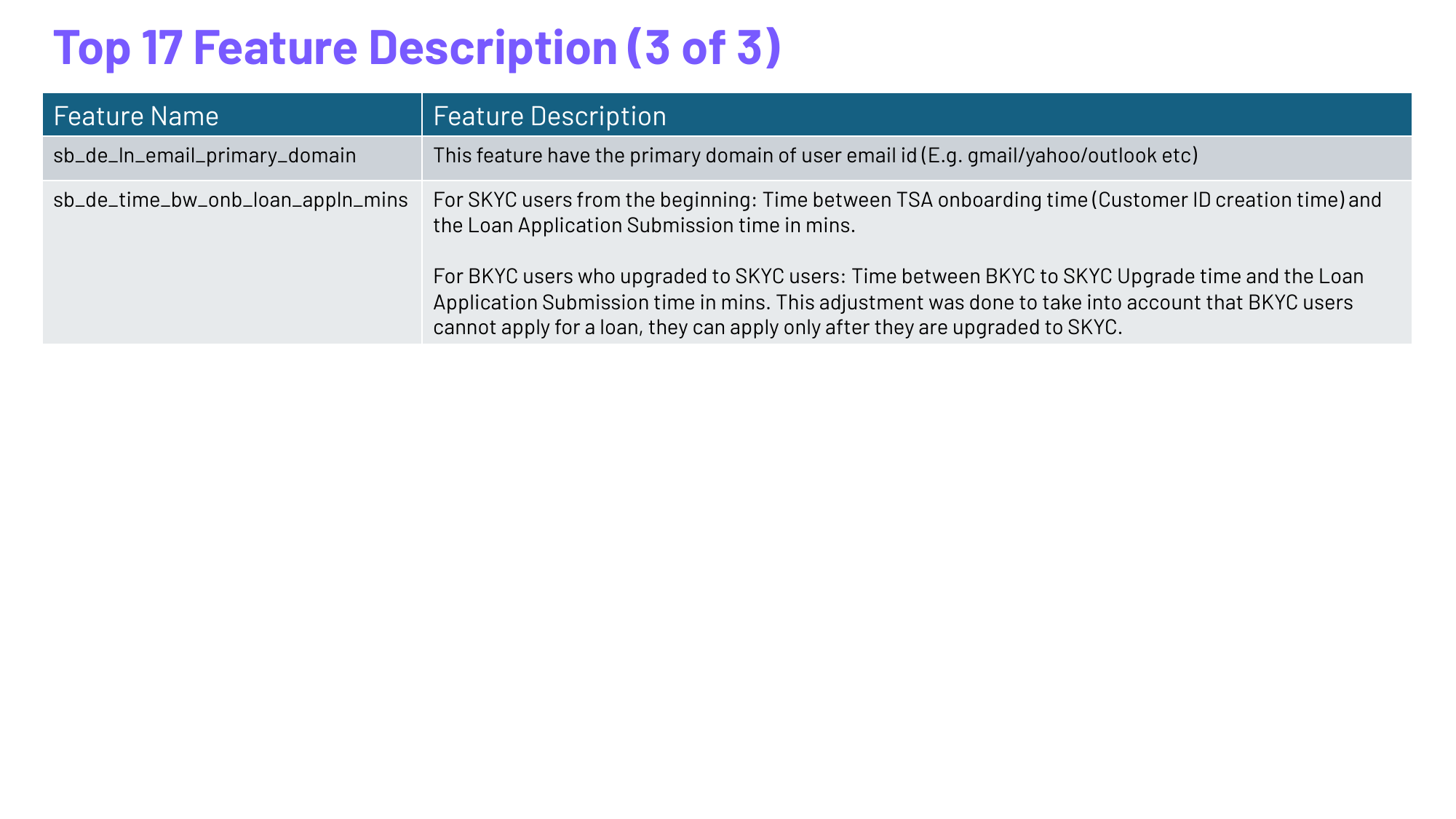

Top 17 Feature Description (3 of 3)
| Feature Name | Feature Description |
| --- | --- |
| sb\_de\_ln\_email\_primary\_domain | This feature have the primary domain of user email id (E.g. gmail/yahoo/outlook etc) |
| sb\_de\_time\_bw\_onb\_loan\_appln\_mins | For SKYC users from the beginning: Time between TSA onboarding time (Customer ID creation time) and the Loan Application Submission time in mins. For BKYC users who upgraded to SKYC users: Time between BKYC to SKYC Upgrade time and the Loan Application Submission time in mins. This adjustment was done to take into account that BKYC users cannot apply for a loan, they can apply only after they are upgraded to SKYC. |